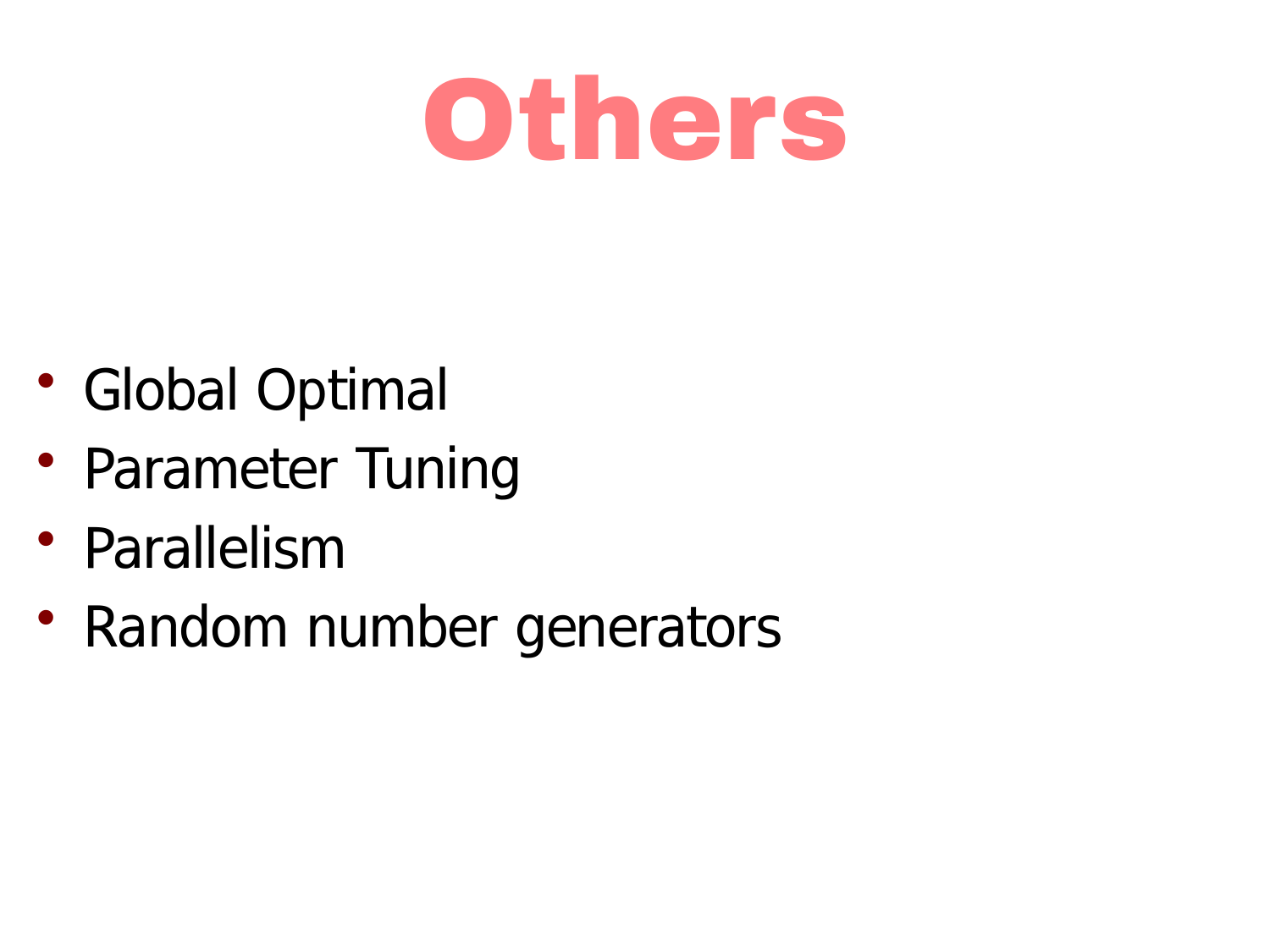

# Others
Global Optimal
Parameter Tuning
Parallelism
Random number generators